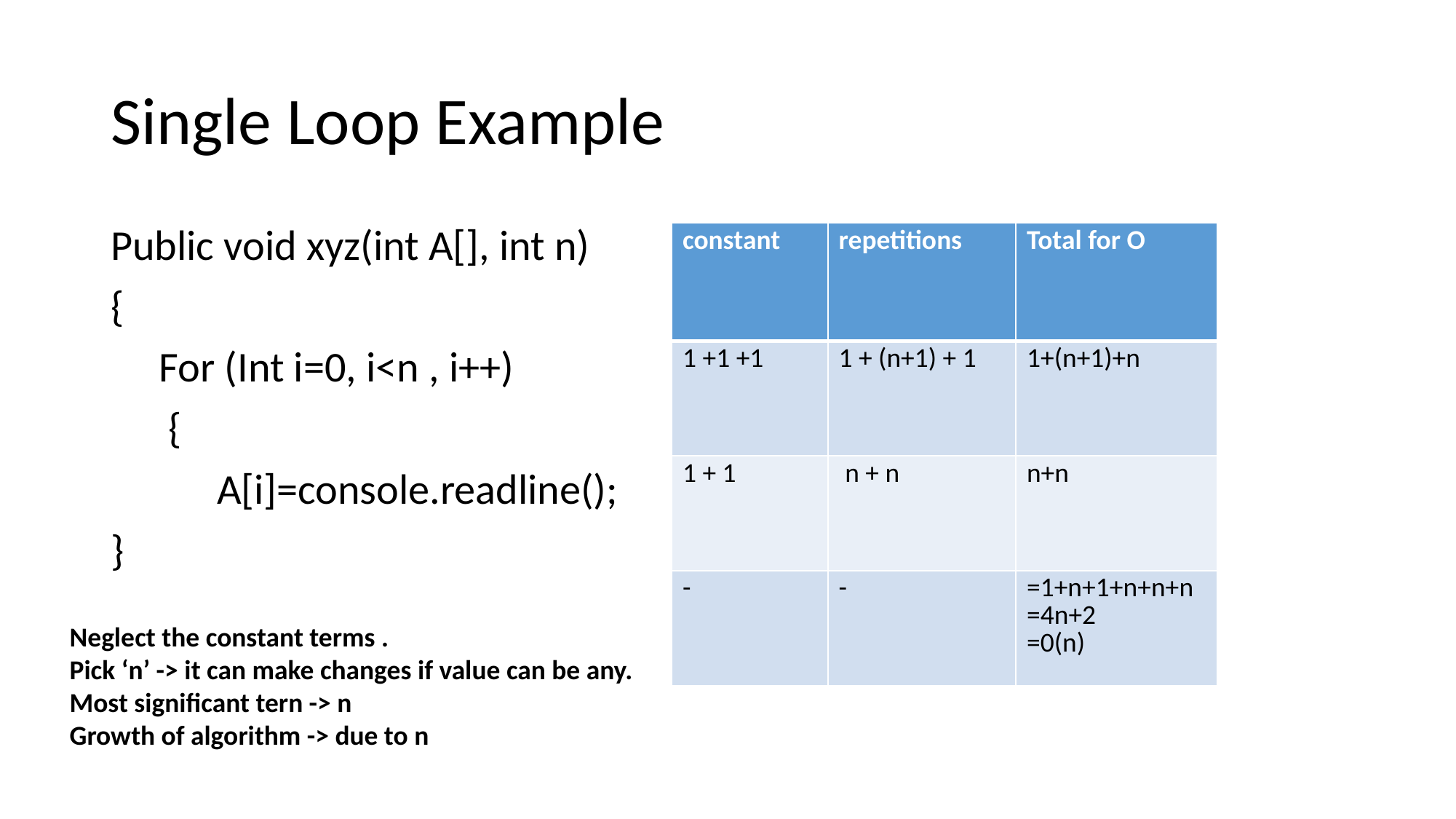

# Single Loop Example
Public void xyz(int A[], int n)
{
     For (Int i=0, i<n , i++)
      {
           A[i]=console.readline();
}

| constant | repetitions | Total for O |
| --- | --- | --- |
| 1 +1 +1 | 1 + (n+1) + 1 | 1+(n+1)+n |
| 1 + 1 | n + n | n+n |
| - | - | =1+n+1+n+n+n =4n+2 =0(n) |
Neglect the constant terms .
Pick ‘n’ -> it can make changes if value can be any.
Most significant tern -> n
Growth of algorithm -> due to n